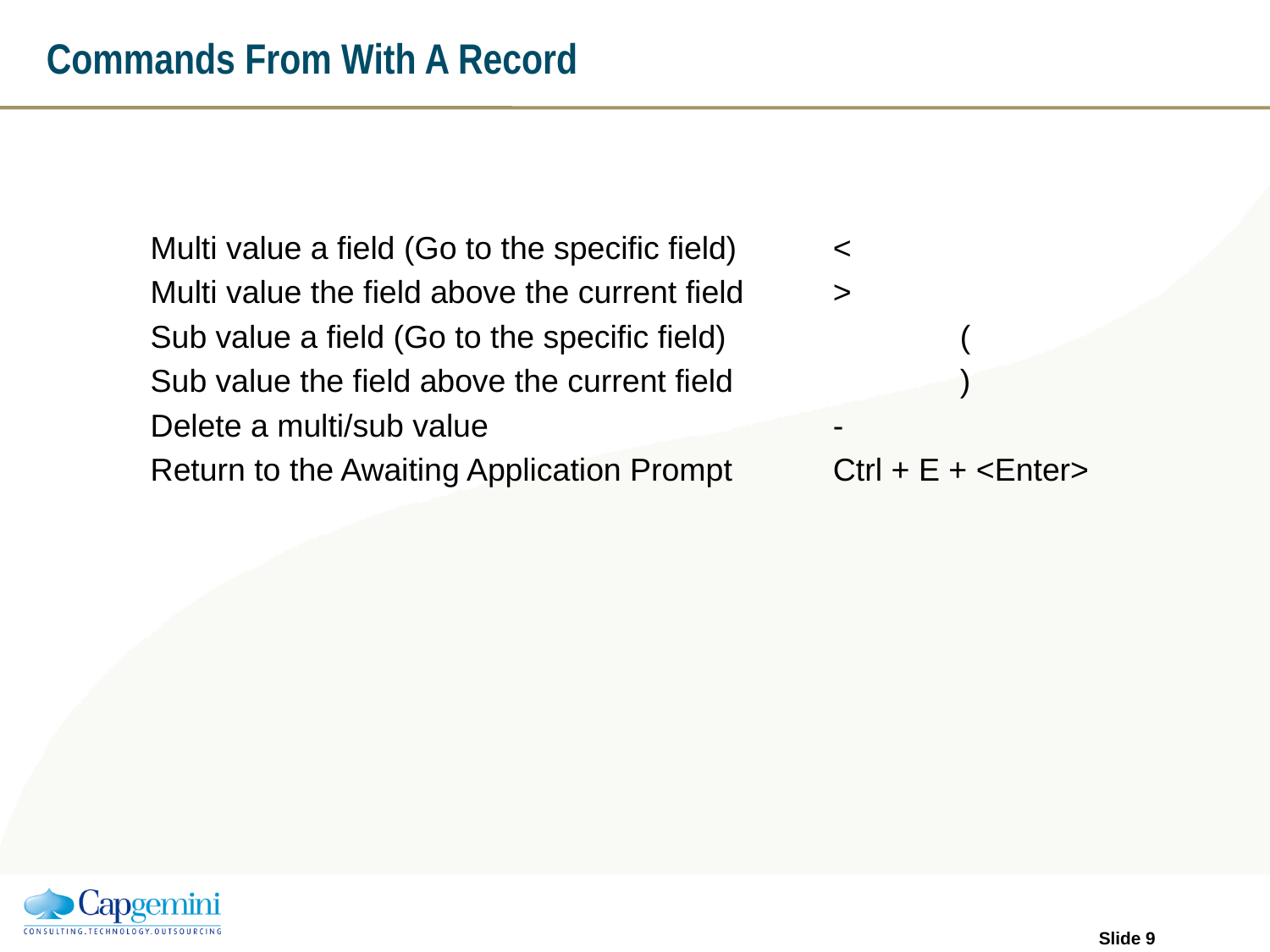

# Commands From With A Record
Multi value a field (Go to the specific field)	<
Multi value the field above the current field	>
Sub value a field (Go to the specific field)		(
Sub value the field above the current field		)
Delete a multi/sub value			-
Return to the Awaiting Application Prompt	Ctrl + E + <Enter>

Slide 9